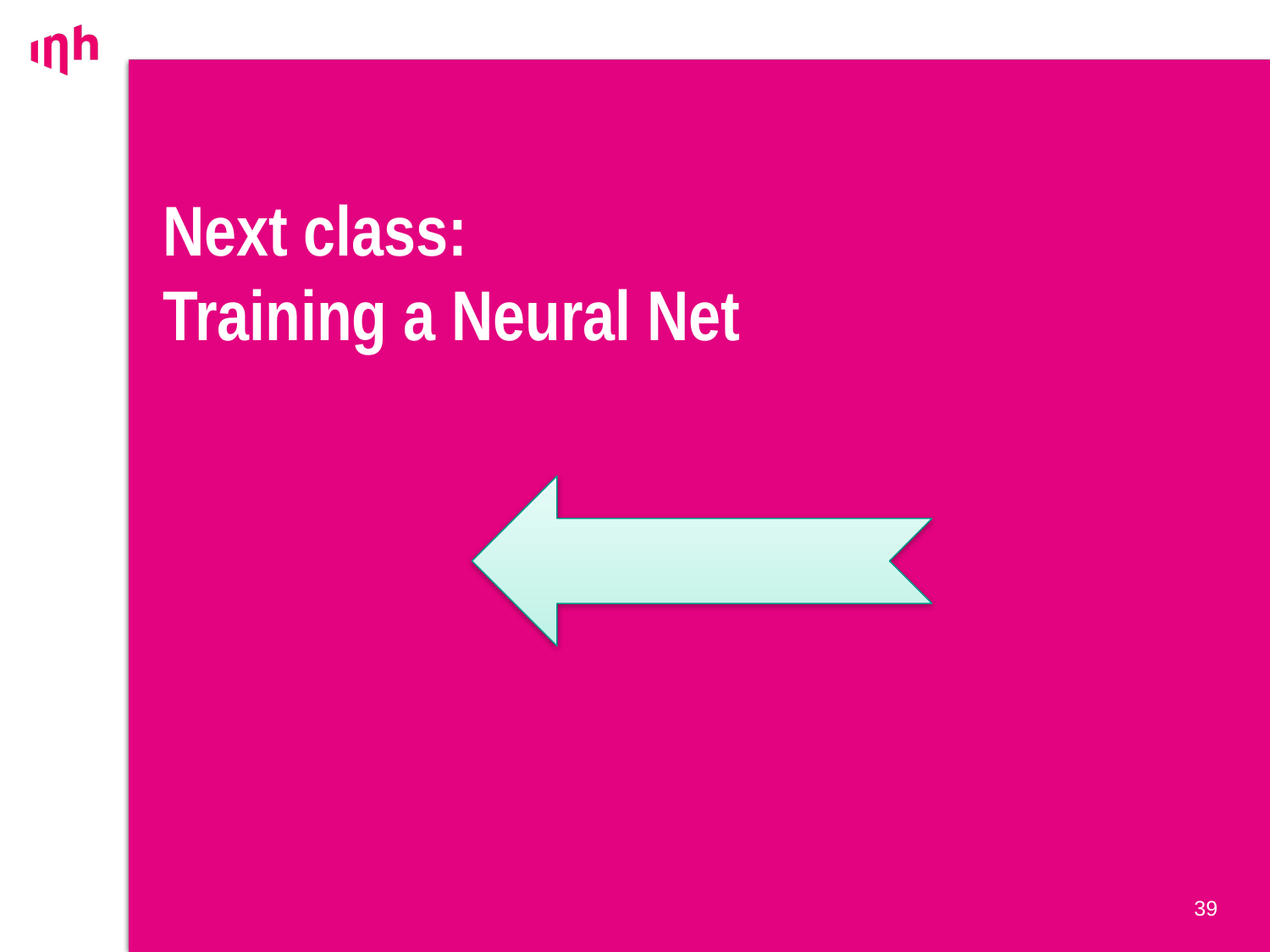

# Next class: Training a Neural Net

39